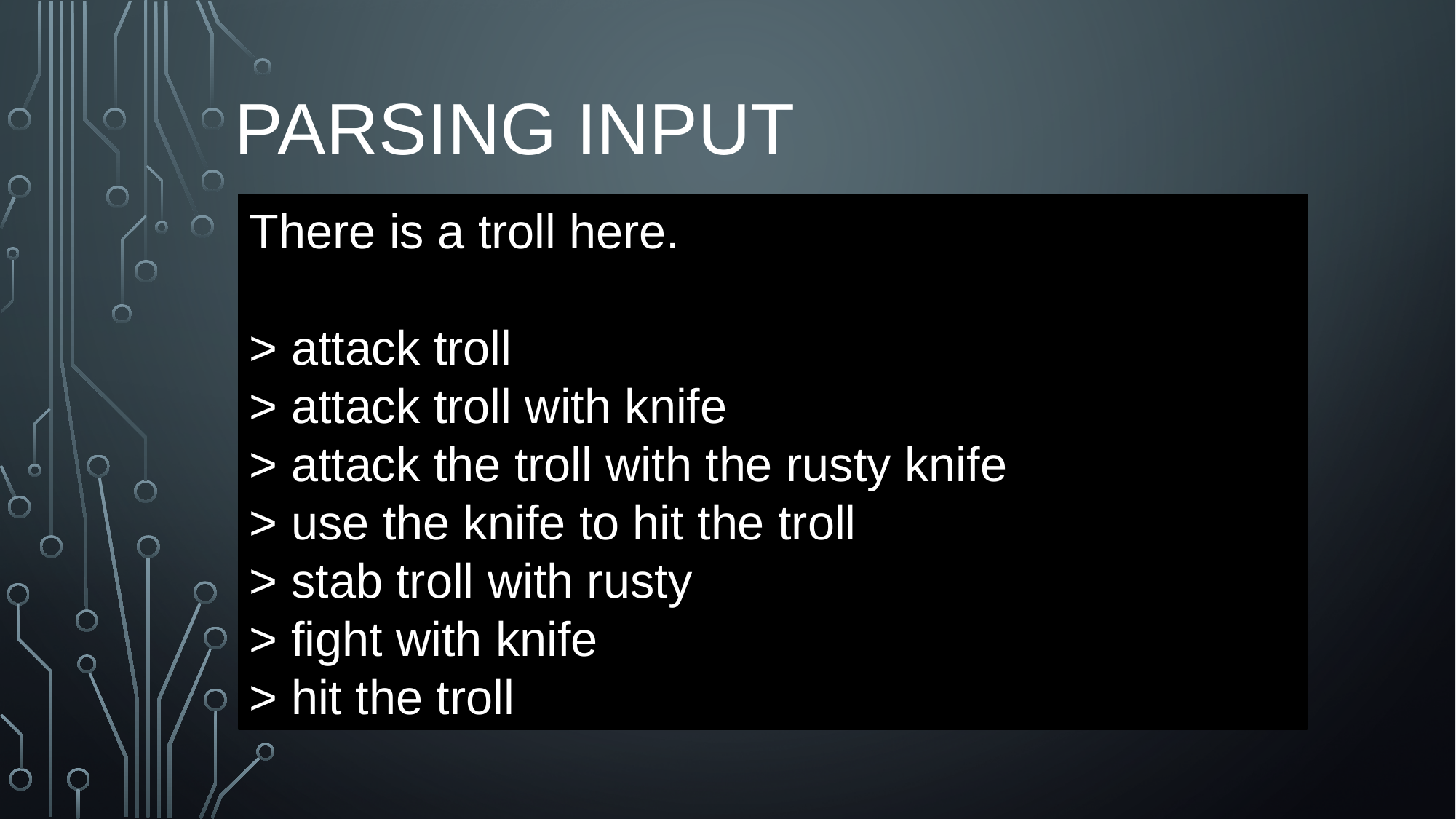

# parsing input
There is a troll here.

> attack troll
> attack troll with knife
> attack the troll with the rusty knife
> use the knife to hit the troll
> stab troll with rusty
> fight with knife
> hit the troll